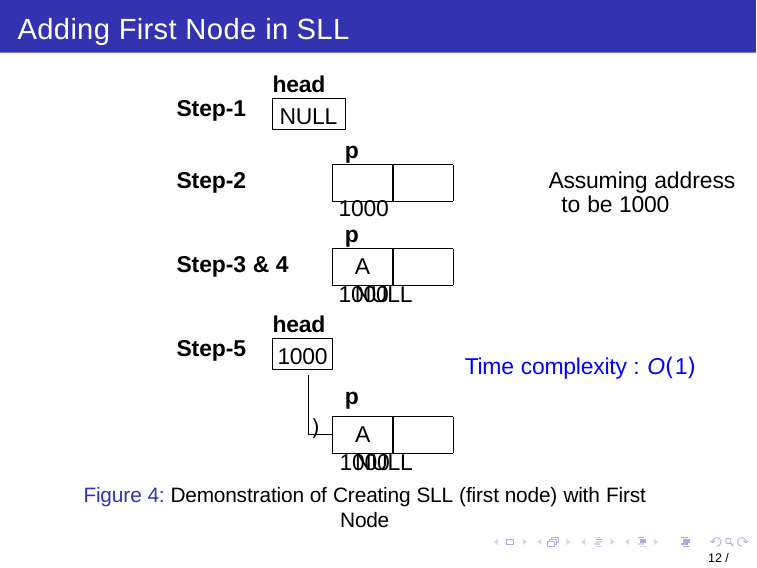

# Adding First Node in SLL
head
Step-1
NULL
p

Step-2
Assuming address  to be 1000
1000
p

Step-3 & 4

A	NULL
1000
head
Step-5
1000
Time complexity : O(1)

p
)

A	NULL
1000
Figure 4: Demonstration of Creating SLL (first node) with First Node
12 / 65